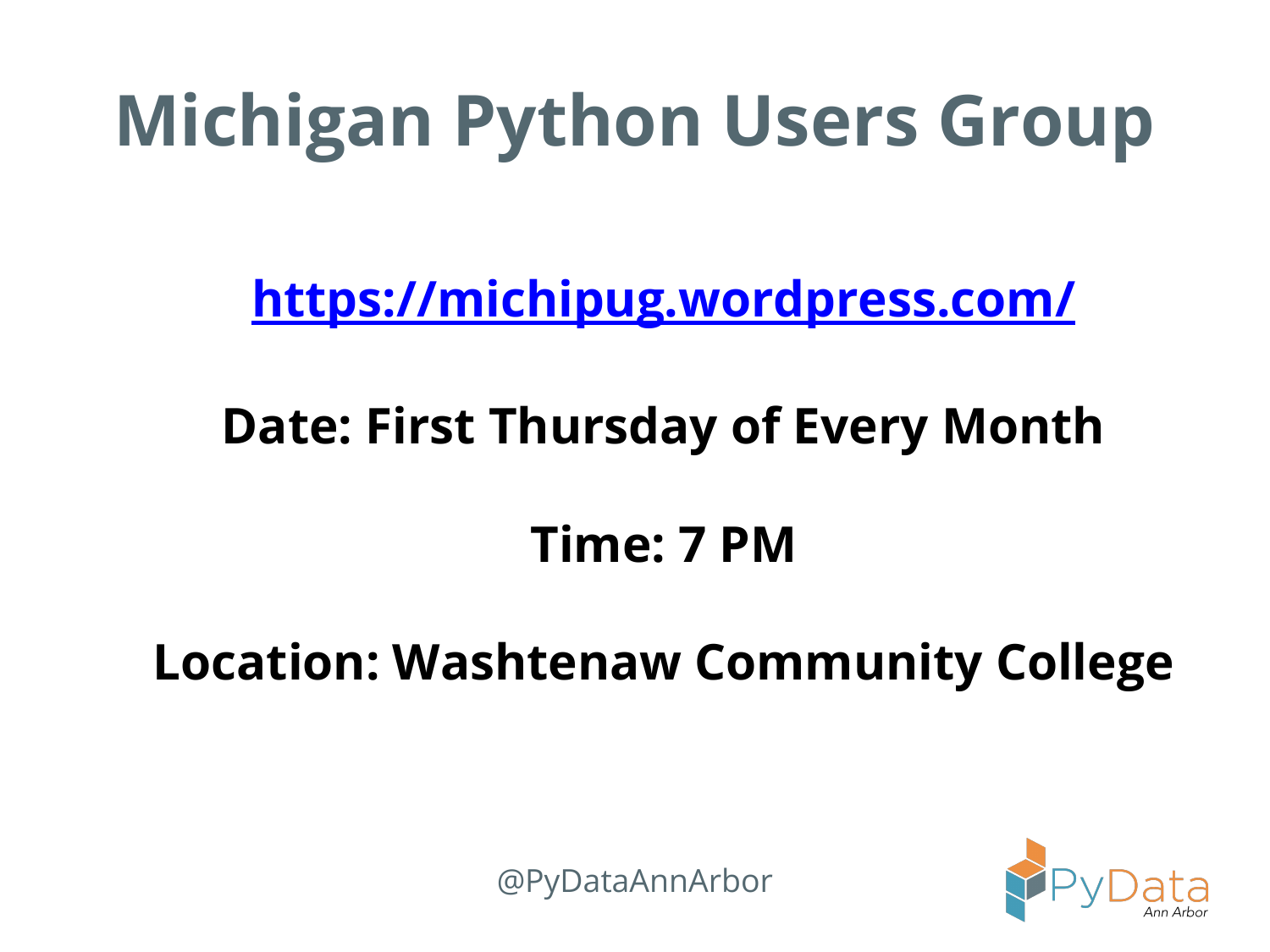

# Michigan Python Users Group
https://michipug.wordpress.com/

Date: First Thursday of Every Month

Time: 7 PM

Location: Washtenaw Community College